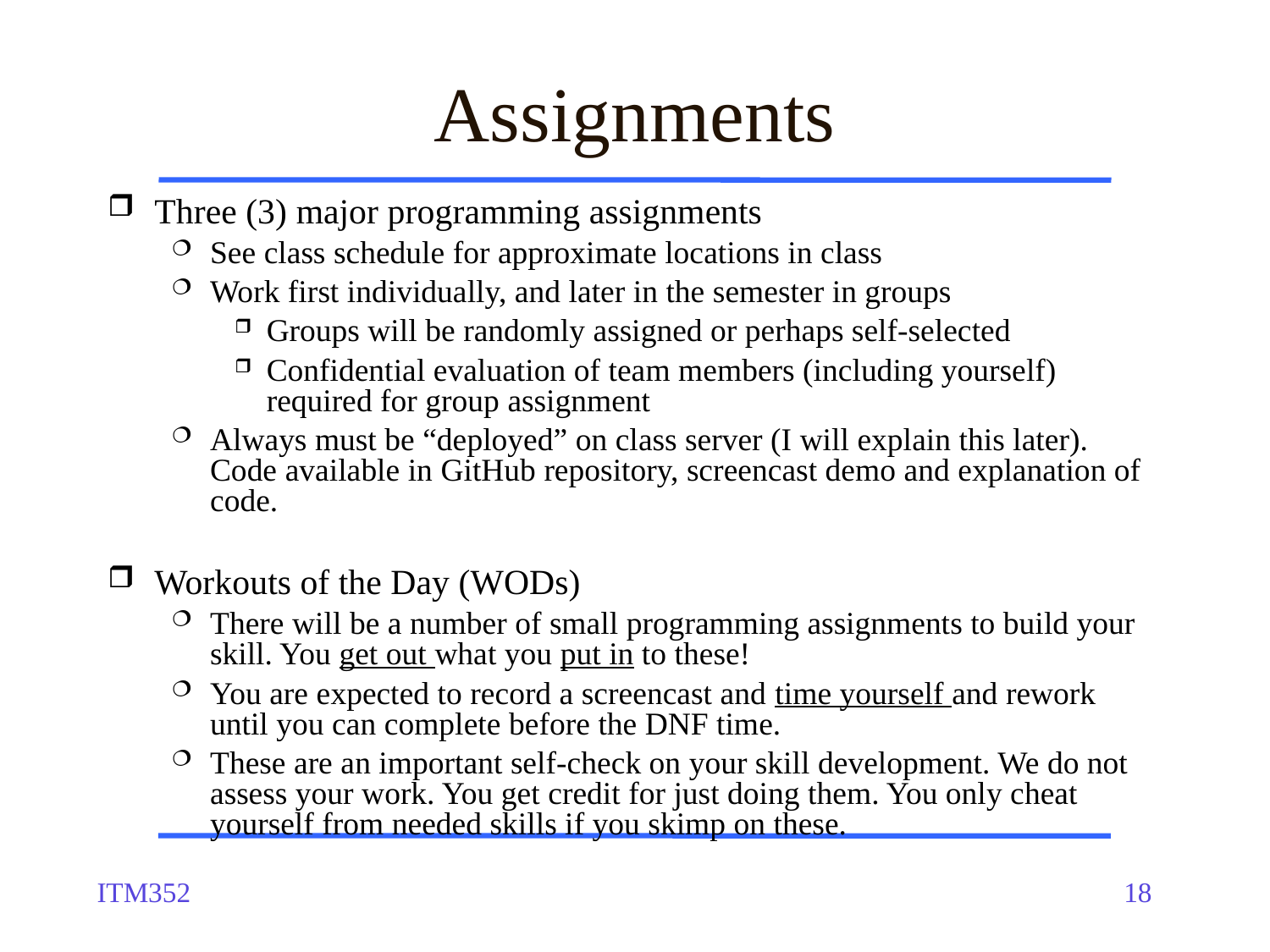

Assignments
Three (3) major programming assignments
See class schedule for approximate locations in class
Work first individually, and later in the semester in groups
Groups will be randomly assigned or perhaps self-selected
Confidential evaluation of team members (including yourself) required for group assignment
Always must be “deployed” on class server (I will explain this later). Code available in GitHub repository, screencast demo and explanation of code.

Workouts of the Day (WODs)
There will be a number of small programming assignments to build your skill. You get out what you put in to these!
You are expected to record a screencast and time yourself and rework until you can complete before the DNF time.
These are an important self-check on your skill development. We do not assess your work. You get credit for just doing them. You only cheat yourself from needed skills if you skimp on these.